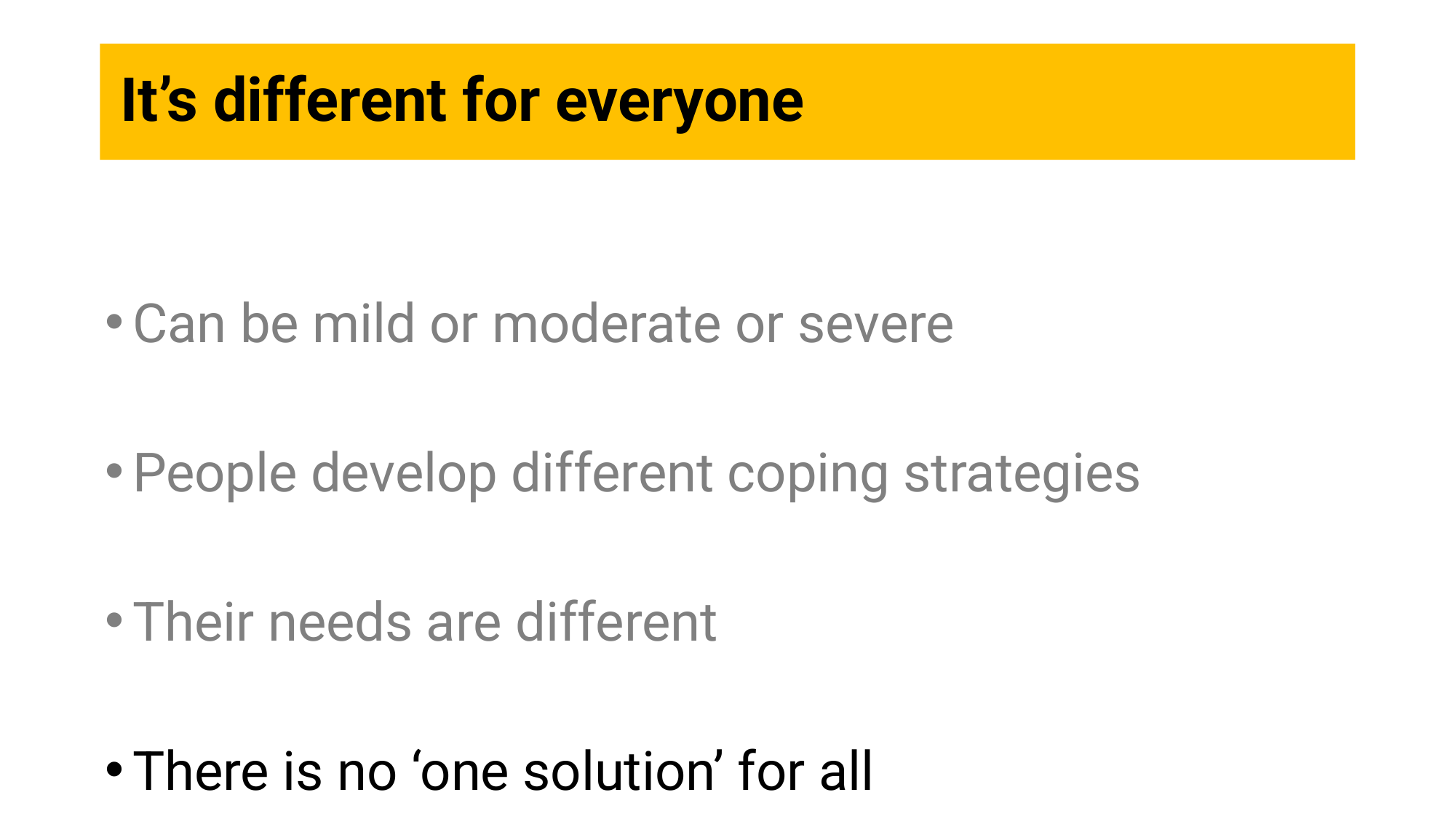

# It’s different for everyone
Can be mild or moderate or severe
People develop different coping strategies
Their needs are different
There is no ‘one solution’ for all